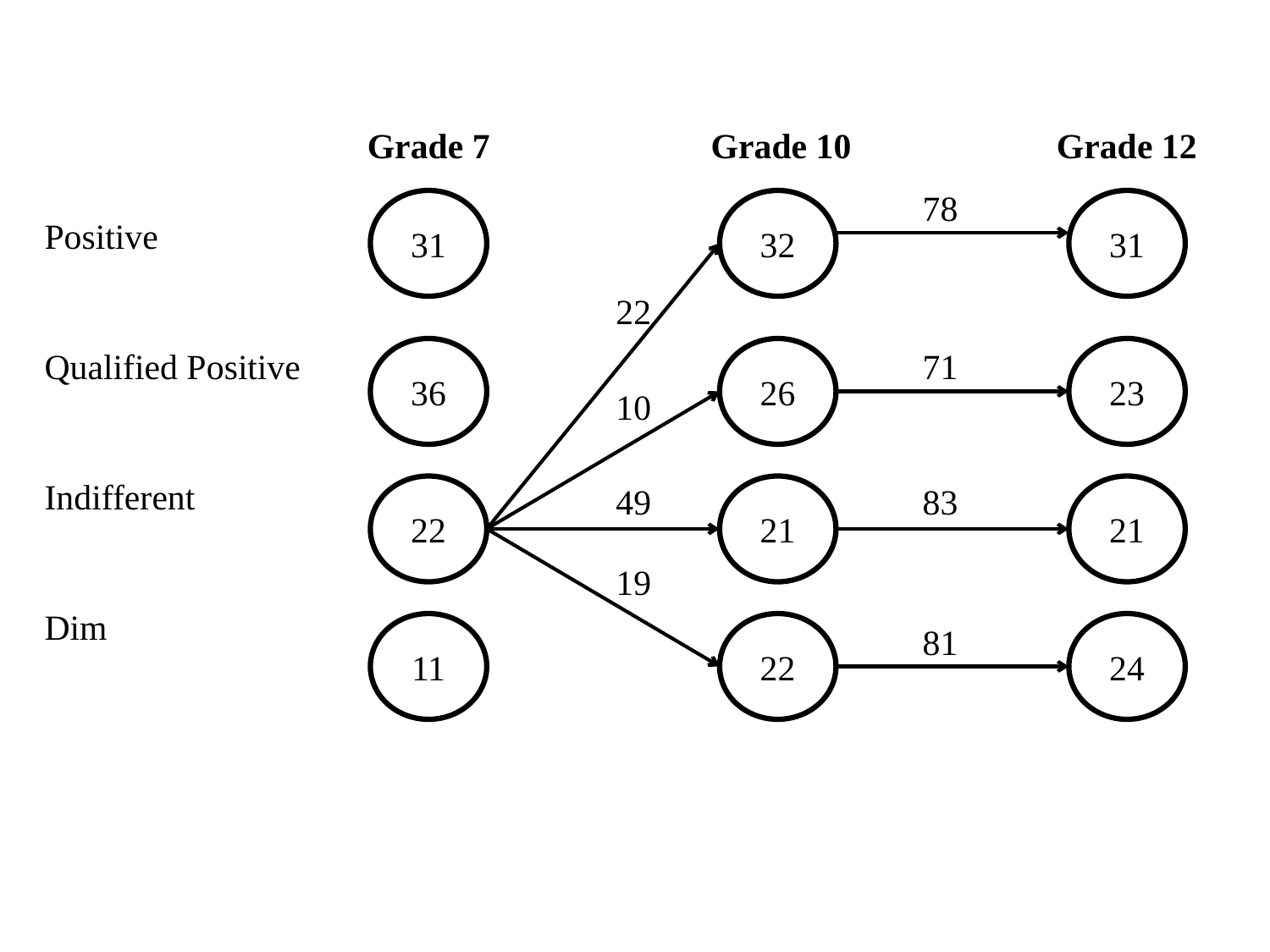

|  | Grade 7 |  | Grade 10 |  | Grade 12 |
| --- | --- | --- | --- | --- | --- |
| Positive |  |  |  |  |  |
| Qualified Positive |  |  |  |  |  |
| Indifferent |  |  |  |  |  |
| Dim |  |  |  |  |  |
78
31
32
31
22
36
26
71
23
10
49
83
22
21
21
19
11
22
81
24